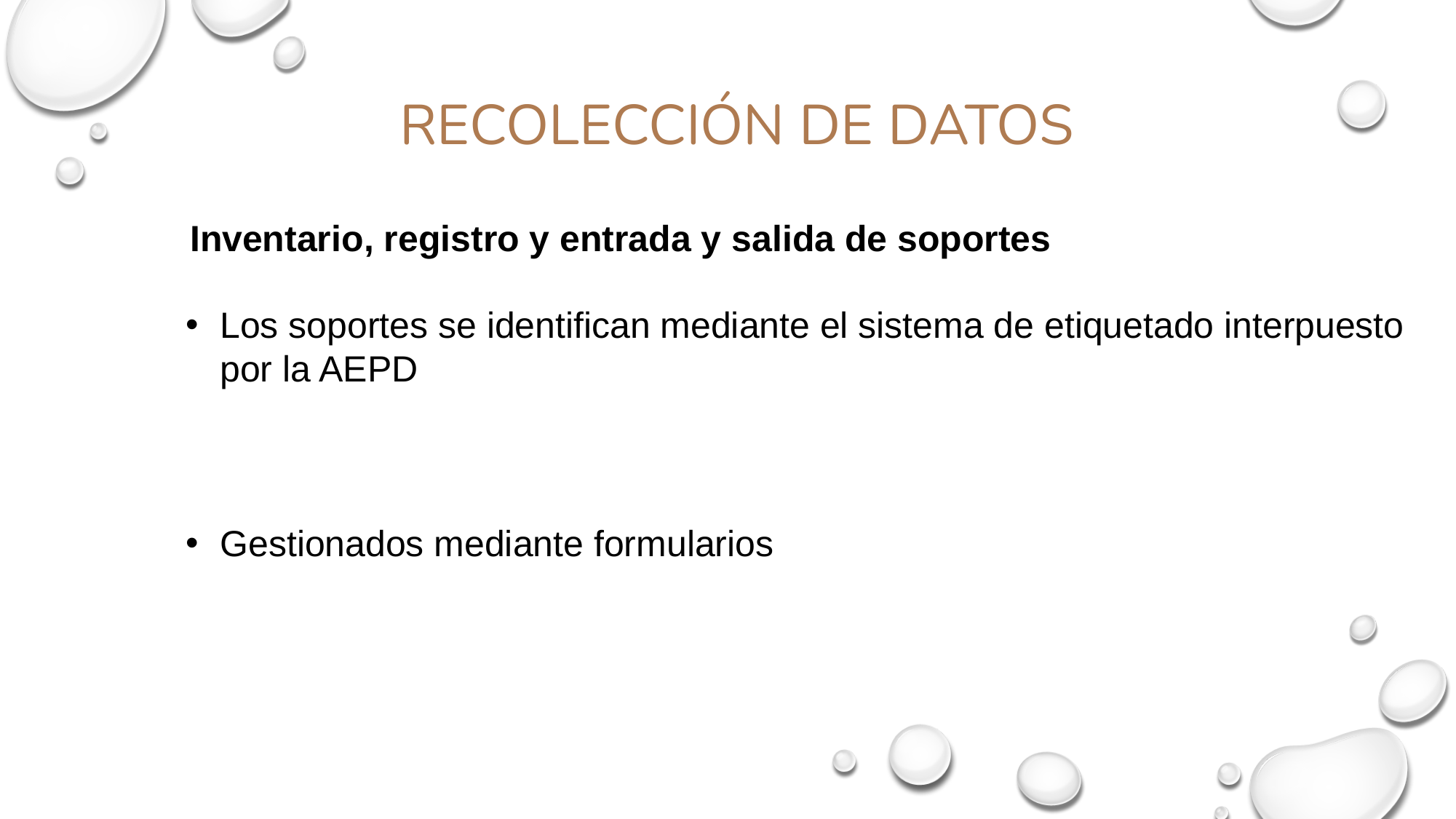

# RECOLECCIÓN DE DATOS
Inventario, registro y entrada y salida de soportes
Los soportes se identifican mediante el sistema de etiquetado interpuesto por la AEPD

Gestionados mediante formularios